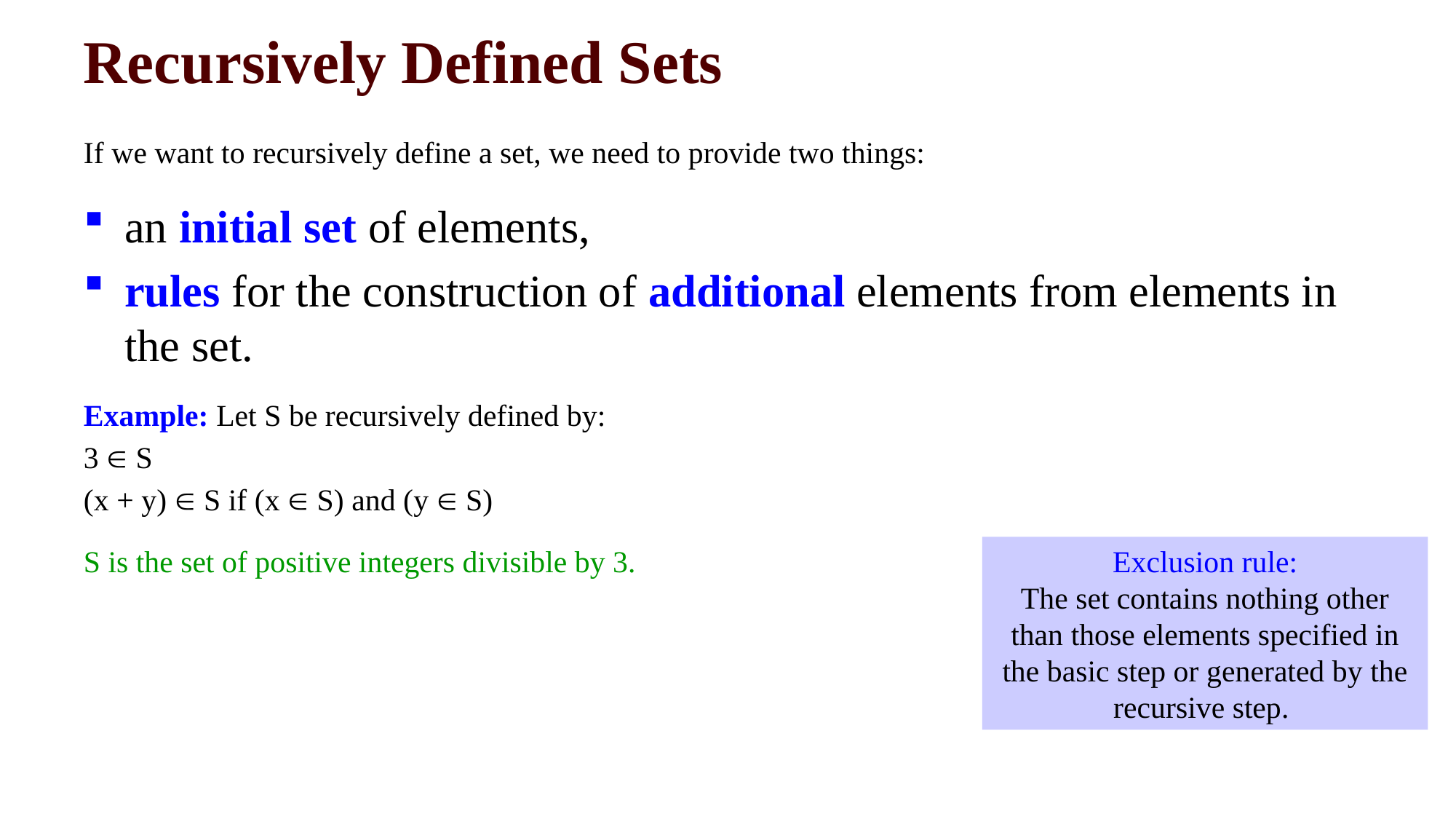

# Recursively Defined Sets
If we want to recursively define a set, we need to provide two things:

an initial set of elements,
rules for the construction of additional elements from elements in the set.

Example: Let S be recursively defined by:
3 ∈ S
(x + y) ∈ S if (x ∈ S) and (y ∈ S)

S is the set of positive integers divisible by 3.
Exclusion rule:
The set contains nothing other than those elements specified in the basic step or generated by the recursive step.